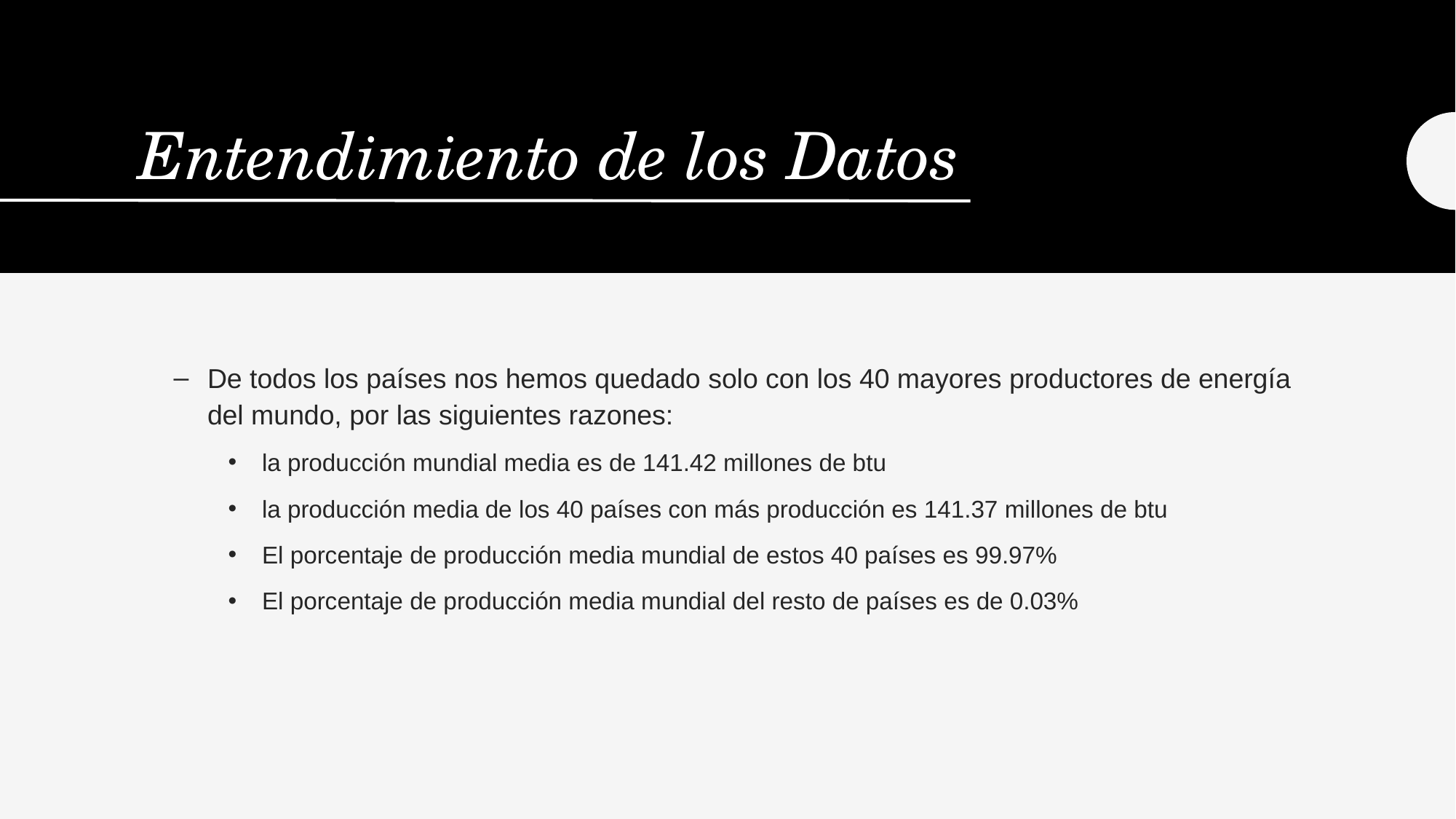

# Entendimiento de los Datos

De todos los países nos hemos quedado solo con los 40 mayores productores de energía del mundo, por las siguientes razones:
la producción mundial media es de 141.42 millones de btu
la producción media de los 40 países con más producción es 141.37 millones de btu
El porcentaje de producción media mundial de estos 40 países es 99.97%
El porcentaje de producción media mundial del resto de países es de 0.03%